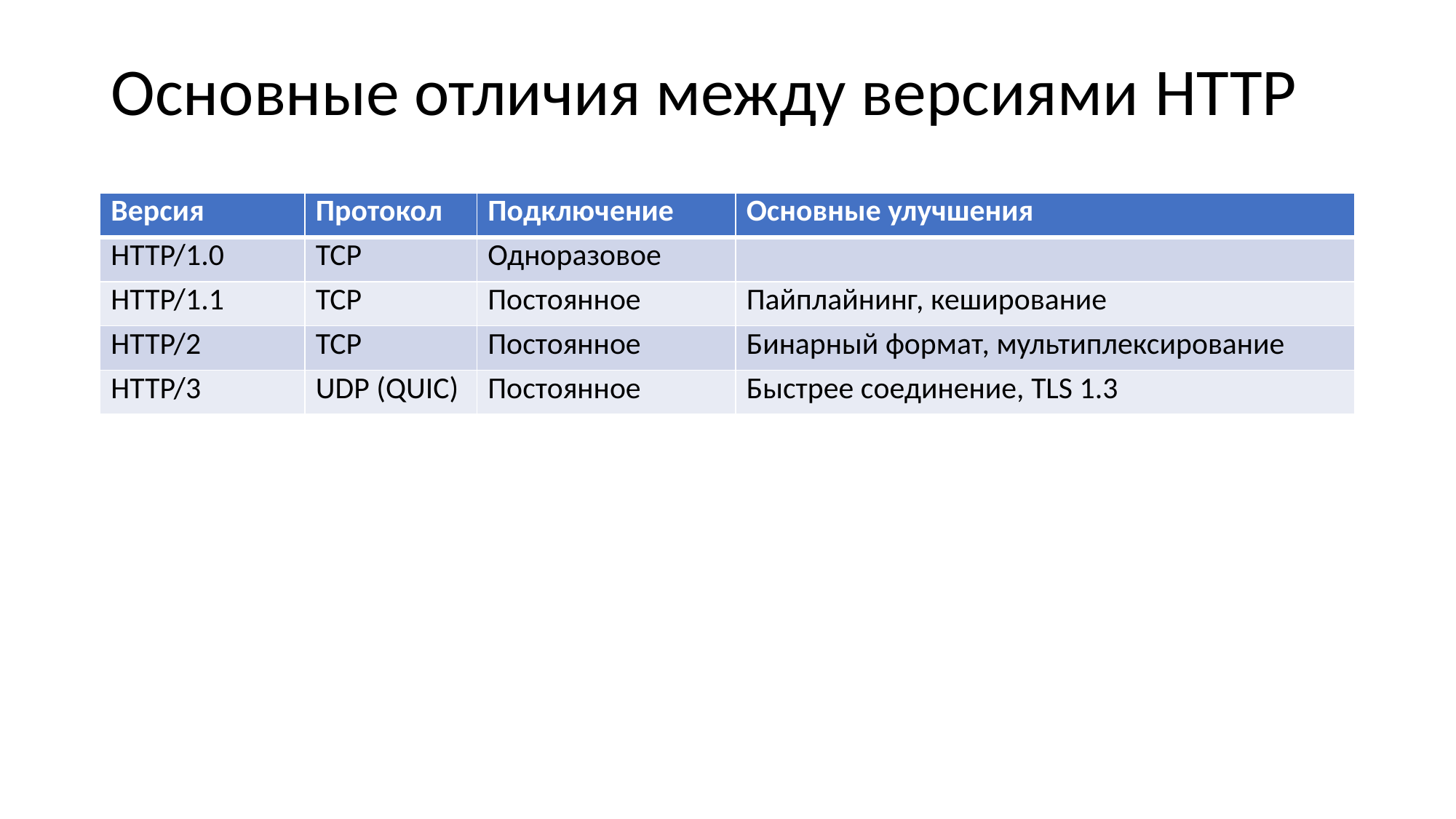

# Основные отличия между версиями HTTP
| Версия | Протокол | Подключение | Основные улучшения |
| --- | --- | --- | --- |
| HTTP/1.0 | TCP | Одноразовое |  |
| HTTP/1.1 | TCP | Постоянное | Пайплайнинг, кеширование |
| HTTP/2 | TCP | Постоянное | Бинарный формат, мультиплексирование |
| HTTP/3 | UDP (QUIC) | Постоянное | Быстрее соединение, TLS 1.3 |